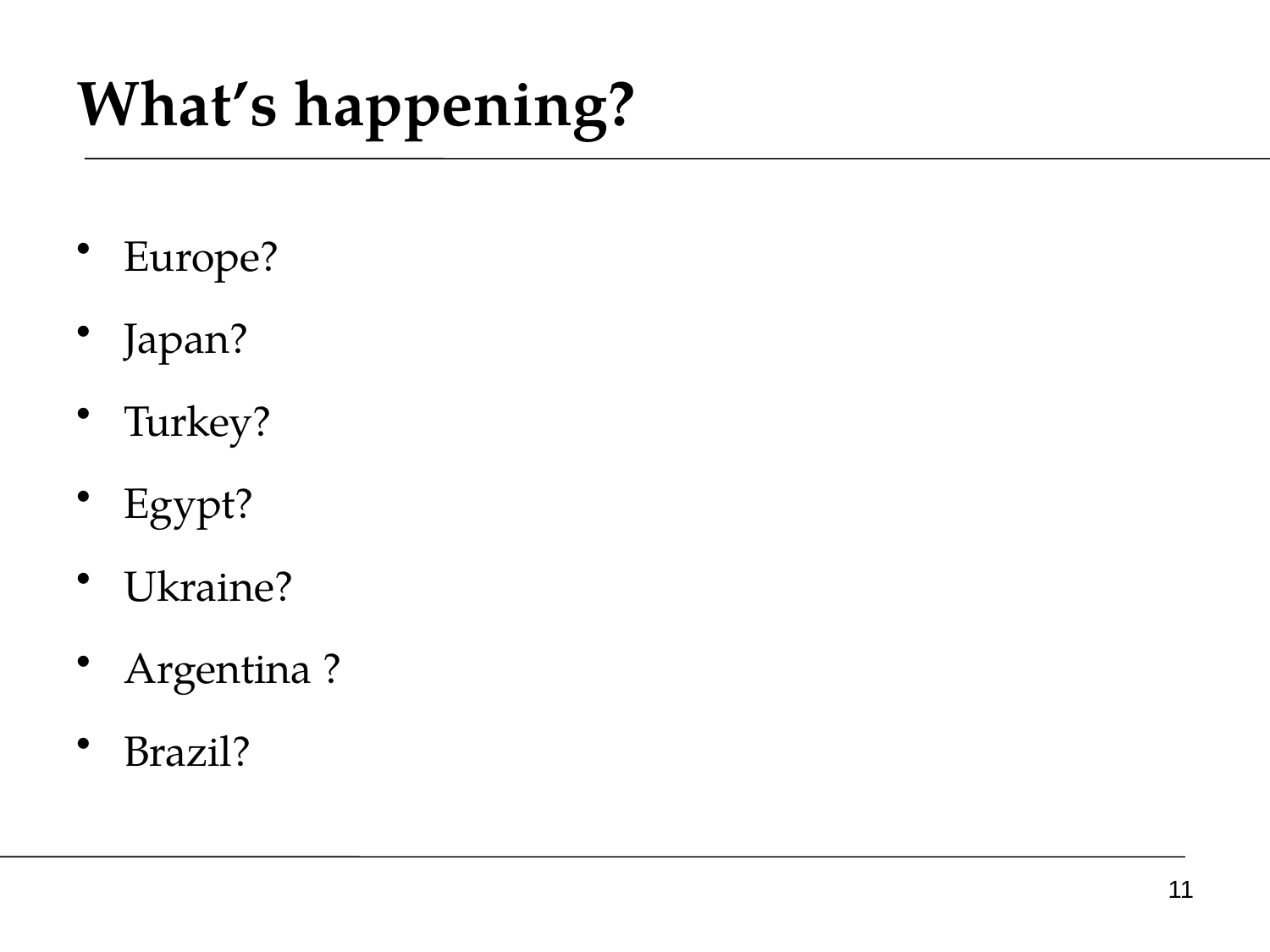

# What’s happening?
Europe?
Japan?
Turkey?
Egypt?
Ukraine?
Argentina ?
Brazil?
11